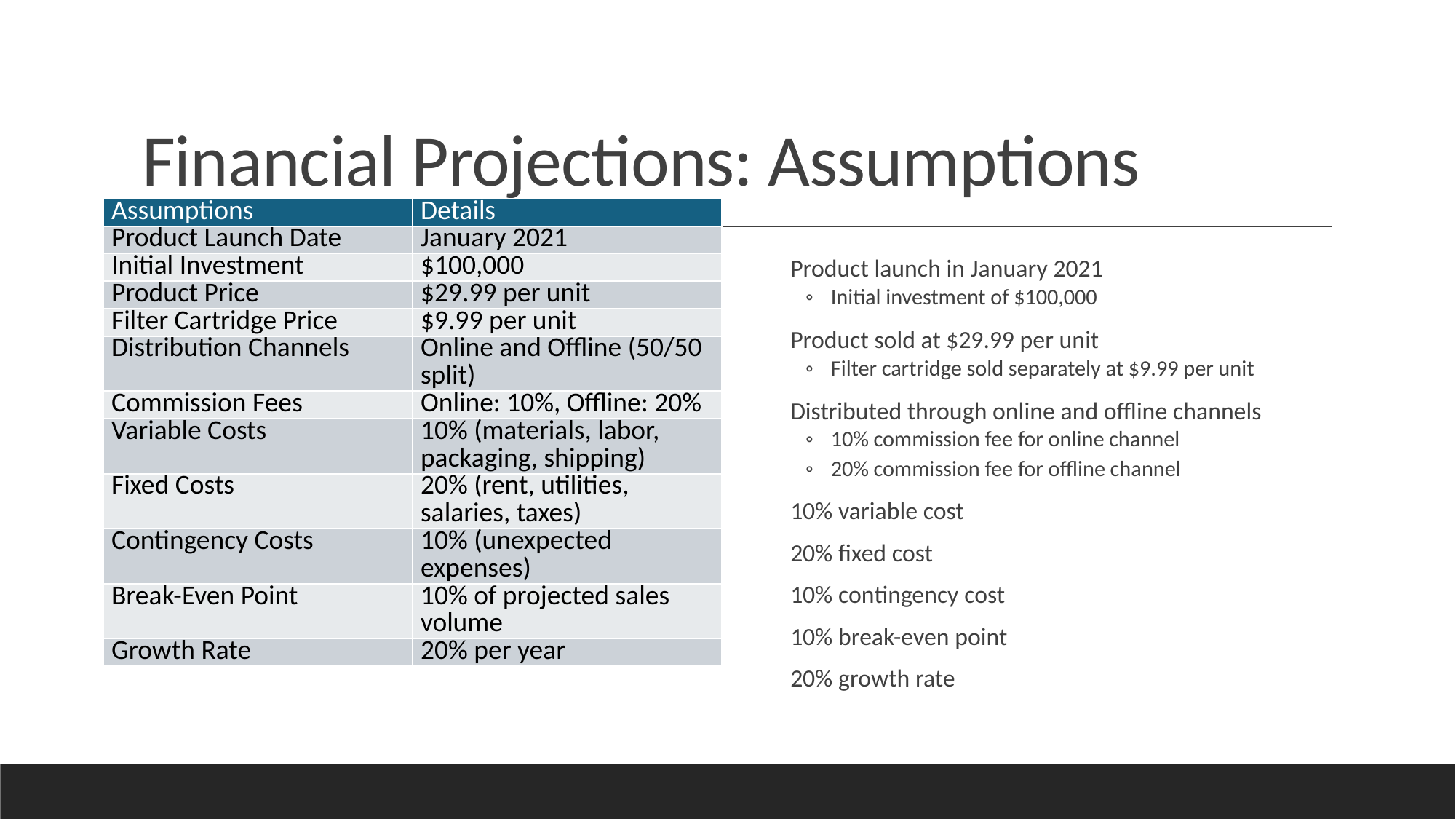

# Financial Projections: Assumptions
| Assumptions | Details |
| --- | --- |
| Product Launch Date | January 2021 |
| Initial Investment | $100,000 |
| Product Price | $29.99 per unit |
| Filter Cartridge Price | $9.99 per unit |
| Distribution Channels | Online and Offline (50/50 split) |
| Commission Fees | Online: 10%, Offline: 20% |
| Variable Costs | 10% (materials, labor, packaging, shipping) |
| Fixed Costs | 20% (rent, utilities, salaries, taxes) |
| Contingency Costs | 10% (unexpected expenses) |
| Break-Even Point | 10% of projected sales volume |
| Growth Rate | 20% per year |
Product launch in January 2021
Initial investment of $100,000
Product sold at $29.99 per unit
Filter cartridge sold separately at $9.99 per unit
Distributed through online and offline channels
10% commission fee for online channel
20% commission fee for offline channel
10% variable cost
20% fixed cost
10% contingency cost
10% break-even point
20% growth rate